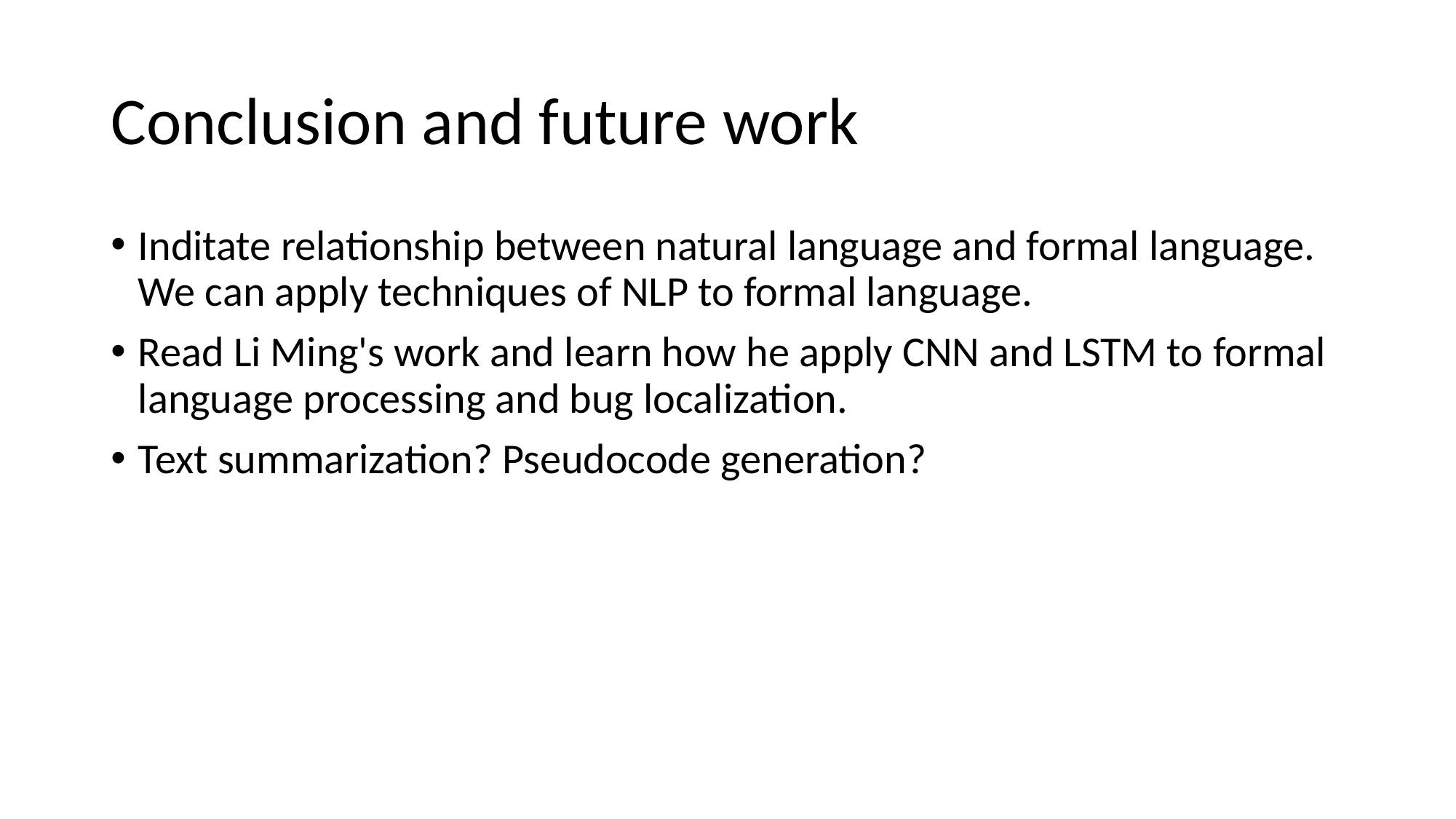

# Conclusion and future work
Inditate relationship between natural language and formal language. We can apply techniques of NLP to formal language.
Read Li Ming's work and learn how he apply CNN and LSTM to formal language processing and bug localization.
Text summarization? Pseudocode generation?